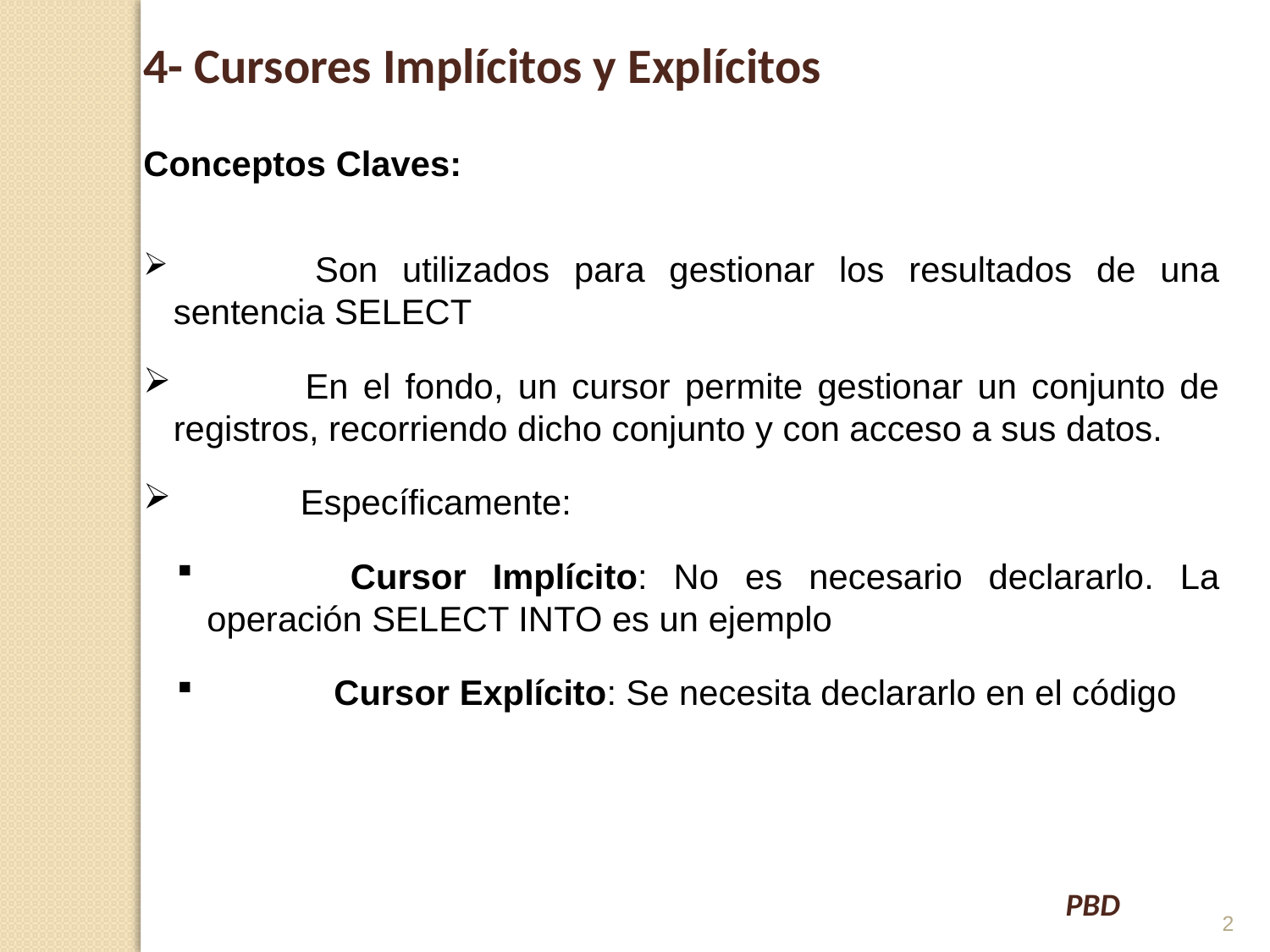

4- Cursores Implícitos y Explícitos
Conceptos Claves:

 	Son utilizados para gestionar los resultados de una sentencia SELECT
 	En el fondo, un cursor permite gestionar un conjunto de registros, recorriendo dicho conjunto y con acceso a sus datos.
 	Específicamente:
 	Cursor Implícito: No es necesario declararlo. La operación SELECT INTO es un ejemplo
 	Cursor Explícito: Se necesita declararlo en el código

2
PBD